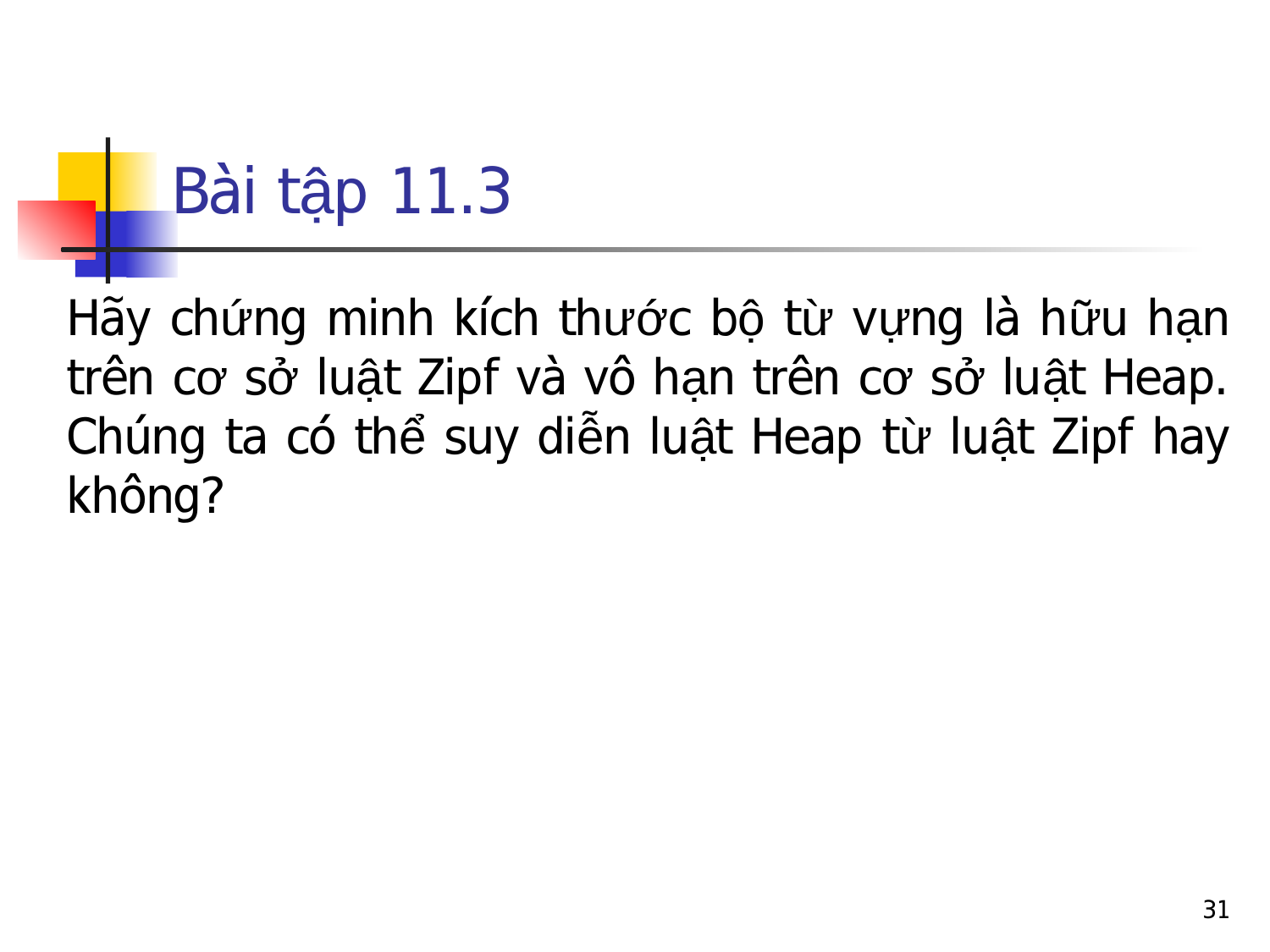

# Bài tập 11.3
Hãy chứng minh kích thước bộ từ vựng là hữu hạn trên cơ sở luật Zipf và vô hạn trên cơ sở luật Heap. Chúng ta có thể suy diễn luật Heap từ luật Zipf hay không?
31